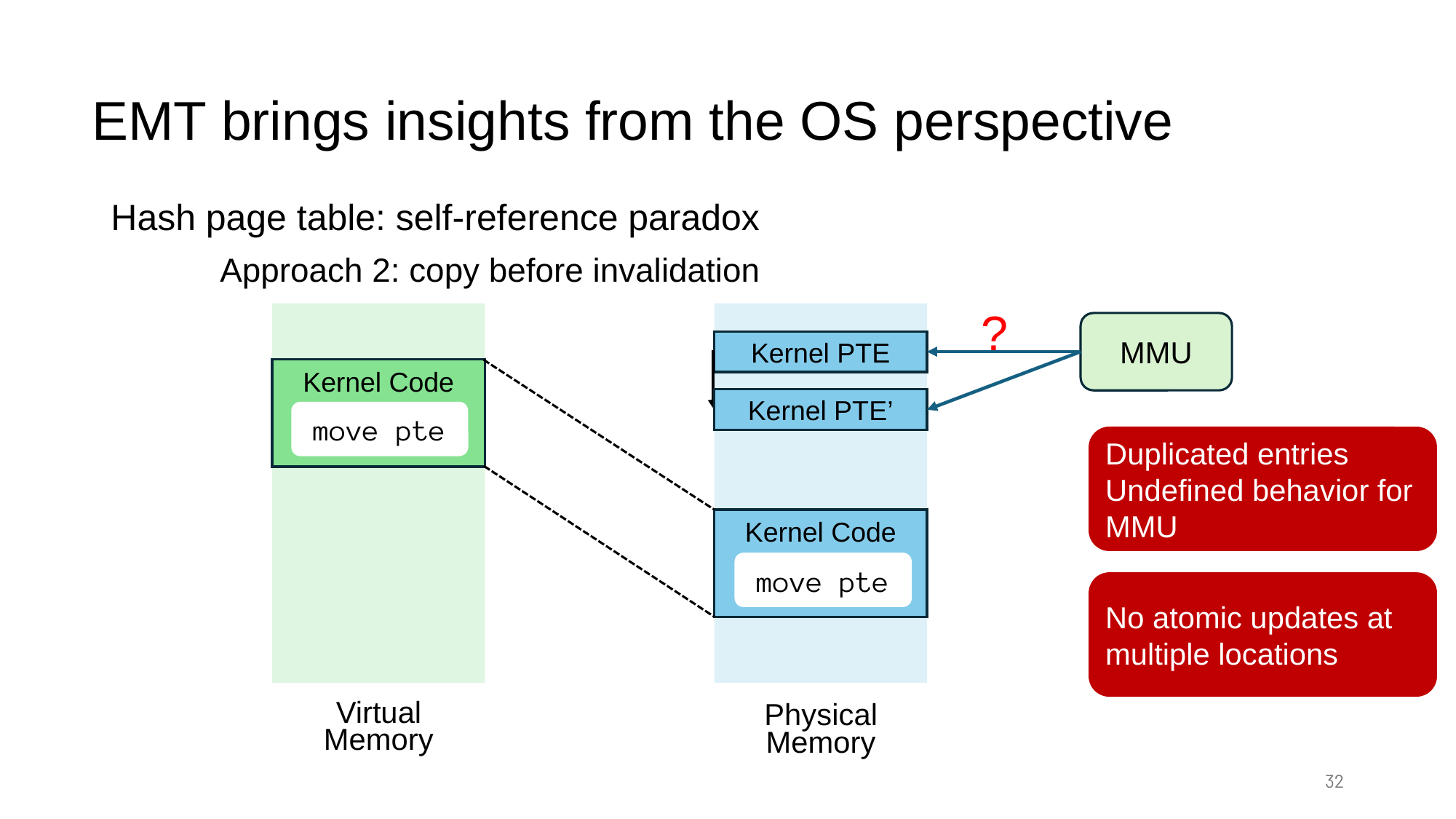

# EMT brings insights from the OS perspective
Hash page table: self-reference paradox
	Approach 2: copy before invalidation
?

MMU
Kernel PTE
Kernel Code
Kernel PTE’
move pte
Duplicated entries
Undefined behavior for MMU
Kernel Code
move pte
No atomic updates at multiple locations
Virtual
Memory
Physical
Memory
32